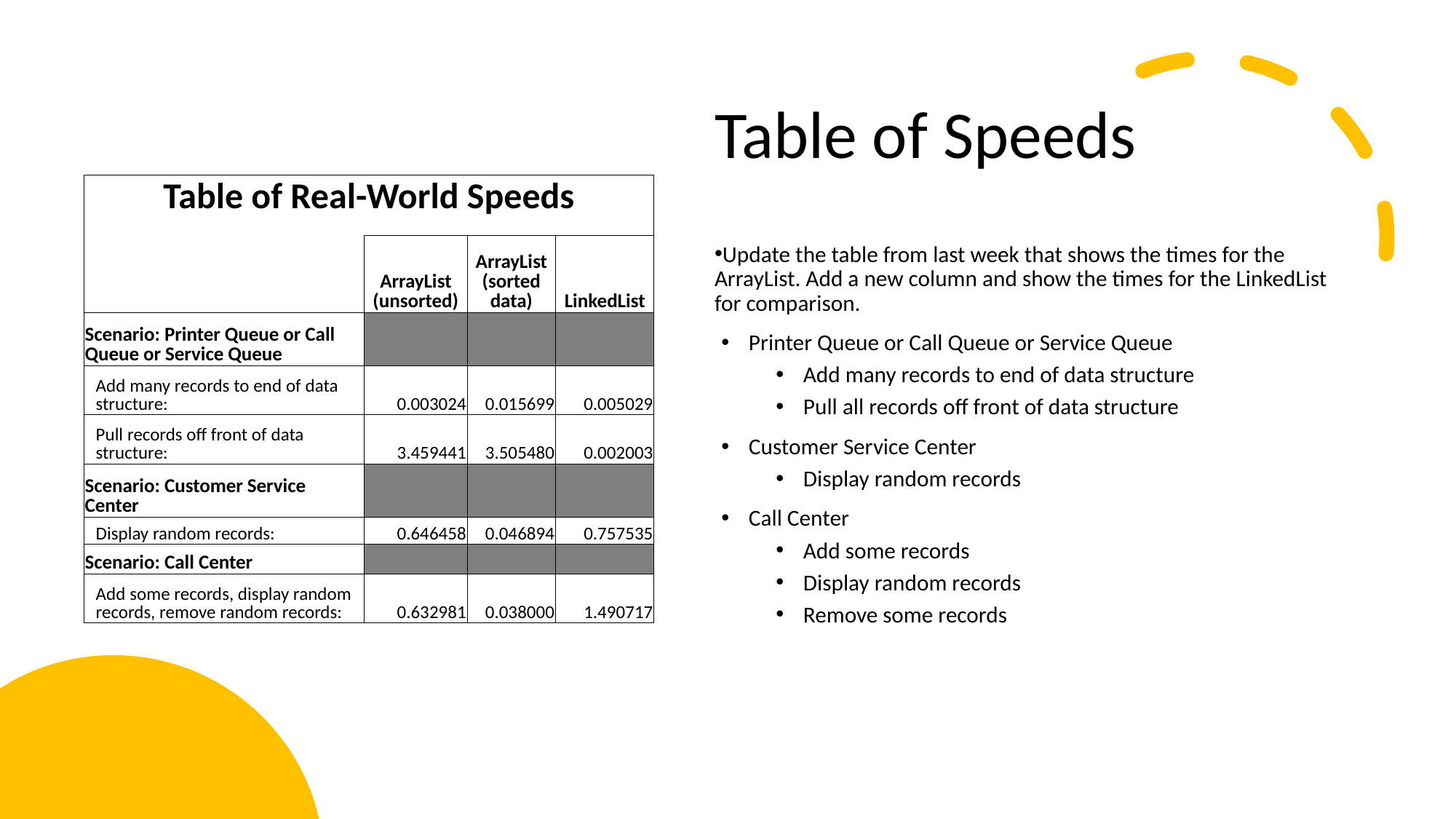

# Table of Speeds

| Table of Real-World Speeds |  |  |  |
| --- | --- | --- | --- |
|  | ArrayList (unsorted) | ArrayList (sorted data) | LinkedList |
| Scenario: Printer Queue or Call Queue or Service Queue |  |  |  |
| Add many records to end of data structure: | 0.003024 | 0.015699 | 0.005029 |
| Pull records off front of data structure: | 3.459441 | 3.505480 | 0.002003 |
| Scenario: Customer Service Center |  |  |  |
| Display random records: | 0.646458 | 0.046894 | 0.757535 |
| Scenario: Call Center |  |  |  |
| Add some records, display random records, remove random records: | 0.632981 | 0.038000 | 1.490717 |
Update the table from last week that shows the times for the ArrayList. Add a new column and show the times for the LinkedList for comparison.
Printer Queue or Call Queue or Service Queue
Add many records to end of data structure
Pull all records off front of data structure
Customer Service Center
Display random records
Call Center
Add some records
Display random records
Remove some records